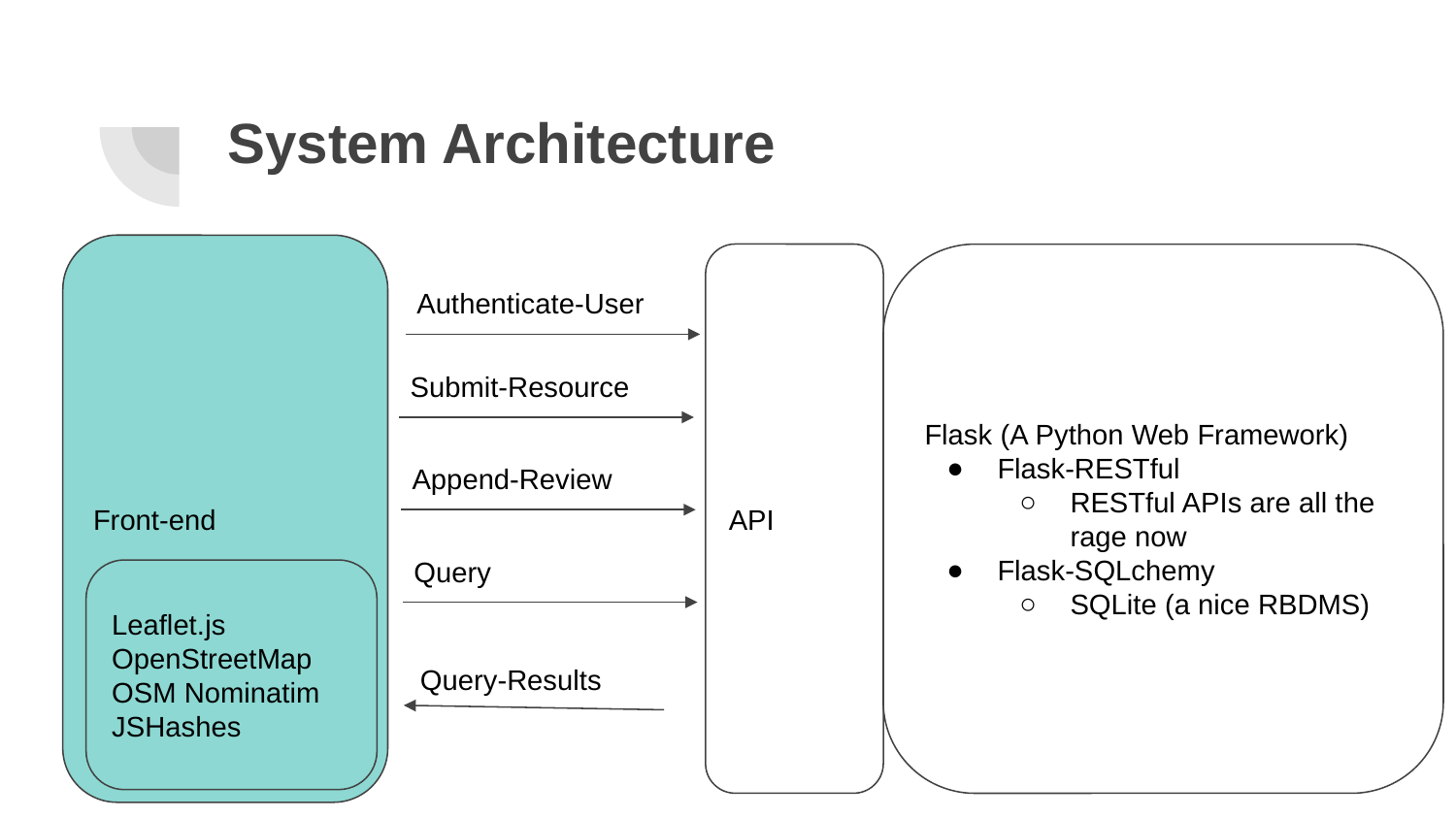

# System Architecture
Front-end

API
Flask (A Python Web Framework)
Flask-RESTful
RESTful APIs are all the rage now
Flask-SQLchemy
SQLite (a nice RBDMS)
Authenticate-User
Submit-Resource
Append-Review
Query
Leaflet.js
OpenStreetMap
OSM Nominatim
JSHashes
Query-Results